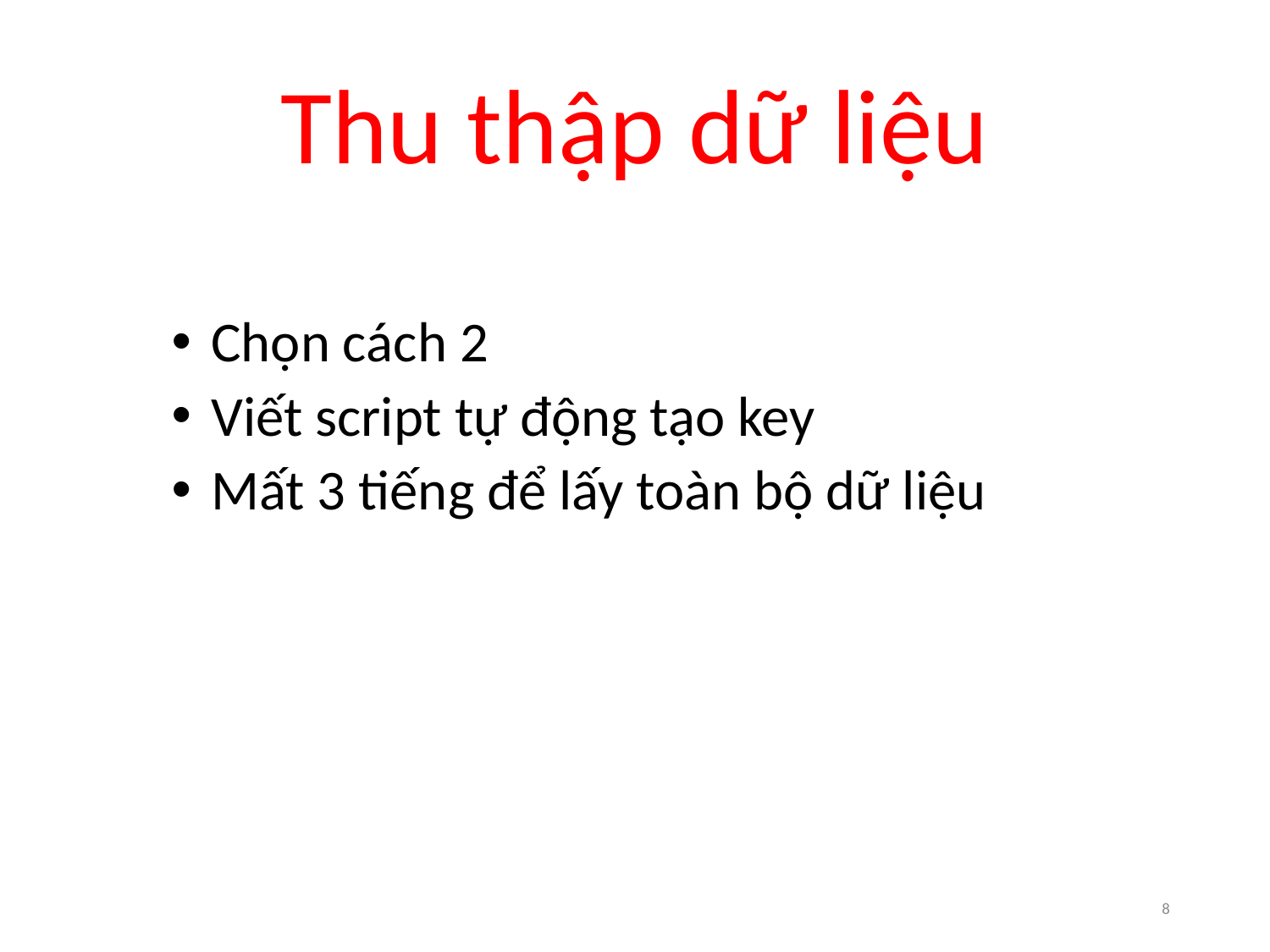

# Thu thập dữ liệu
Chọn cách 2
Viết script tự động tạo key
Mất 3 tiếng để lấy toàn bộ dữ liệu
8